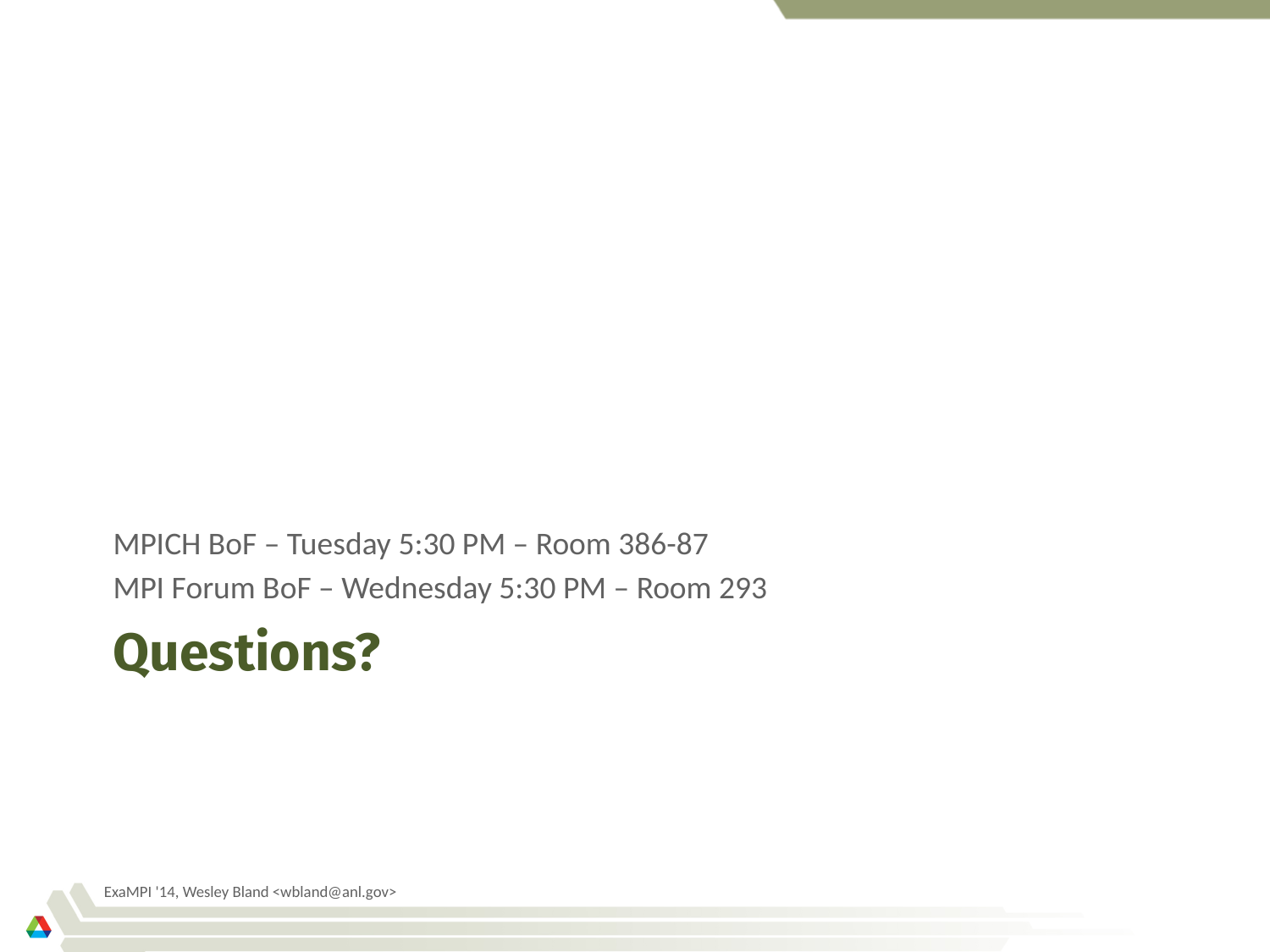

MPICH BoF – Tuesday 5:30 PM – Room 386-87
MPI Forum BoF – Wednesday 5:30 PM – Room 293
# Questions?
ExaMPI '14, Wesley Bland <wbland@anl.gov>